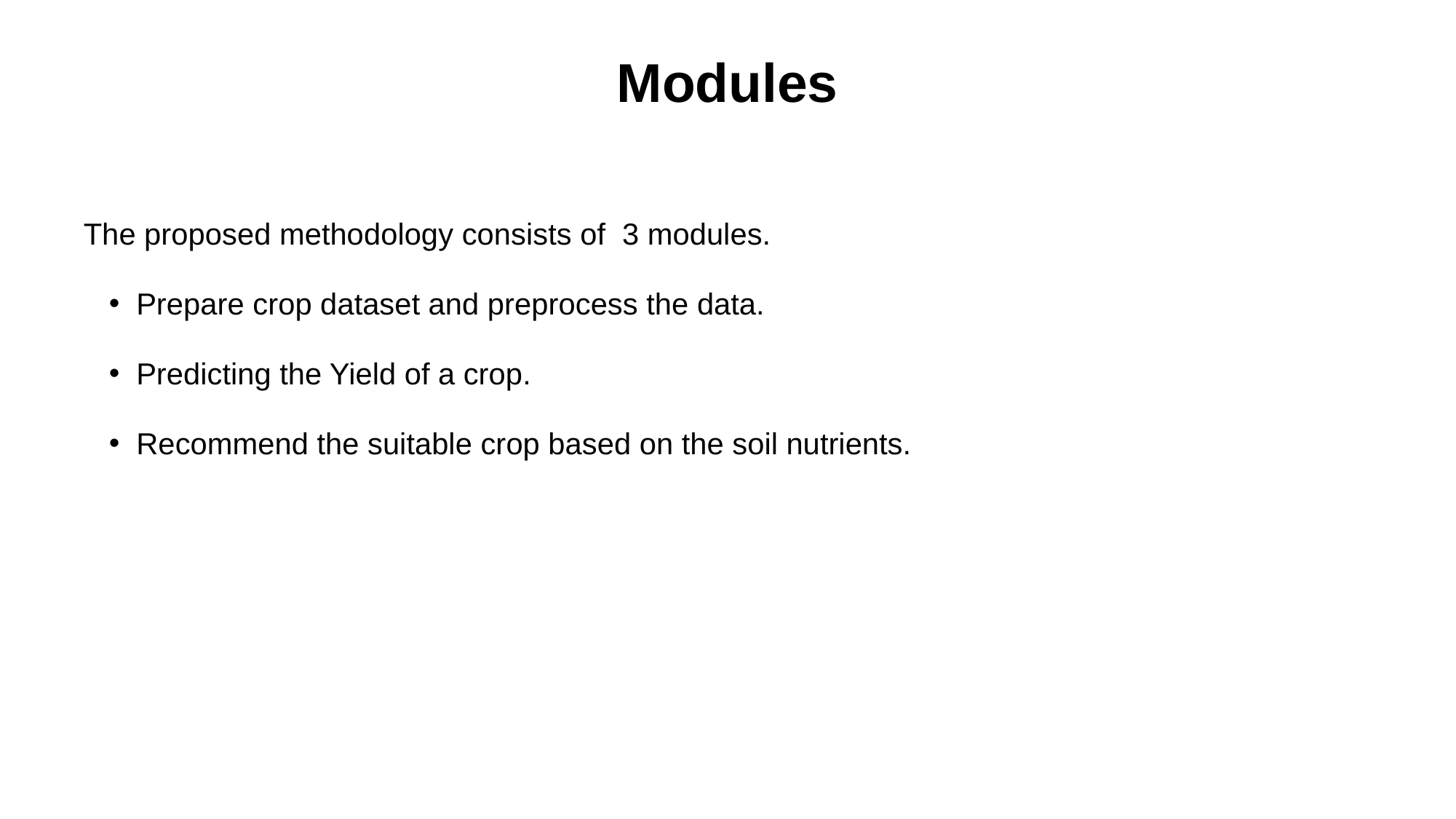

# Modules
The proposed methodology consists of  3 modules.
Prepare crop dataset and preprocess the data.
Predicting the Yield of a crop.
Recommend the suitable crop based on the soil nutrients.